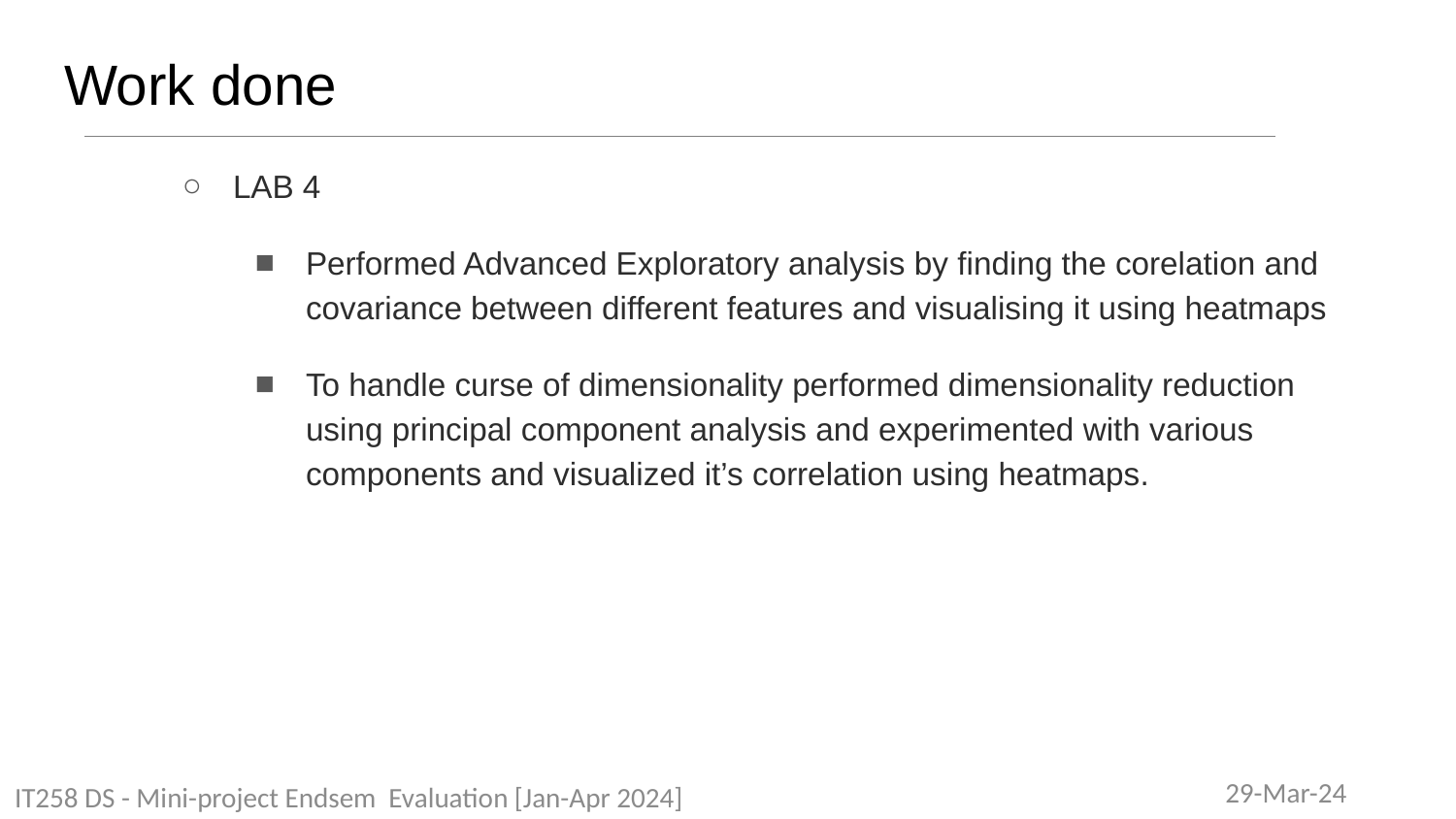

# Work done
LAB 4
Performed Advanced Exploratory analysis by finding the corelation and covariance between different features and visualising it using heatmaps
To handle curse of dimensionality performed dimensionality reduction using principal component analysis and experimented with various components and visualized it’s correlation using heatmaps.

29-Mar-24
IT258 DS - Mini-project Endsem  Evaluation [Jan-Apr 2024]